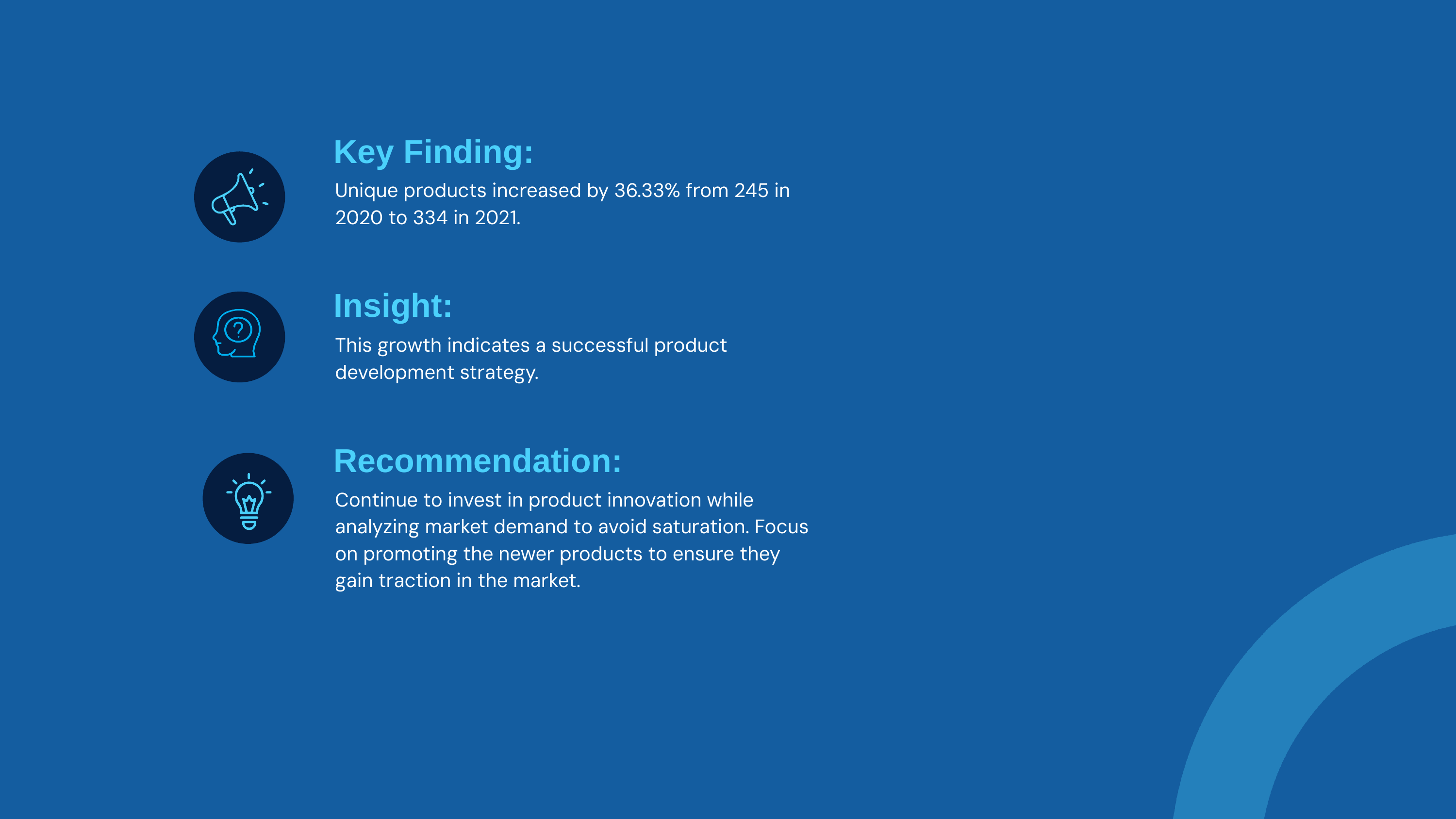

Key Finding:

Unique products increased by 36.33% from 245 in 2020 to 334 in 2021.
Insight:

This growth indicates a successful product development strategy.
Recommendation:

Continue to invest in product innovation while analyzing market demand to avoid saturation. Focus on promoting the newer products to ensure they gain traction in the market.